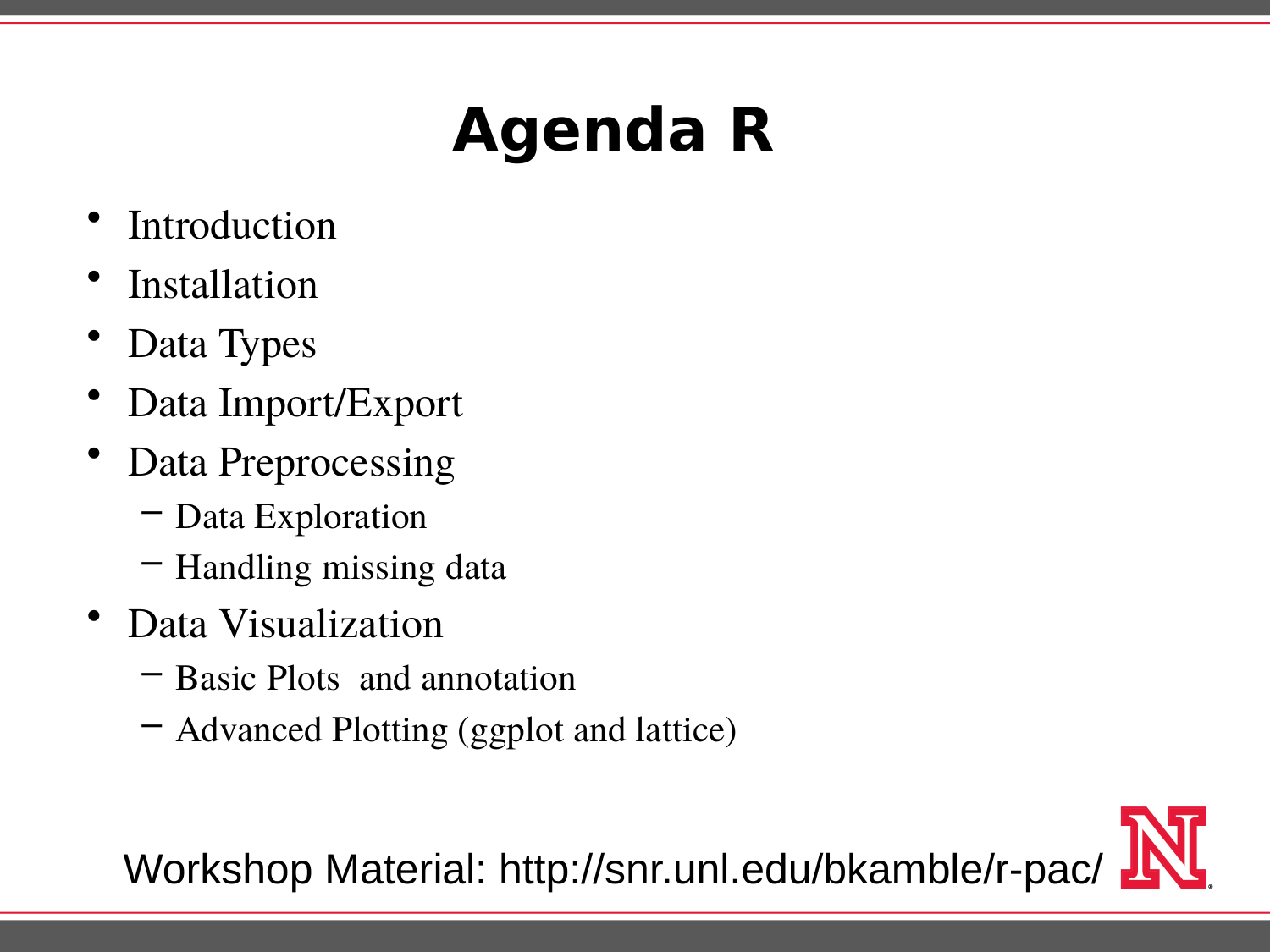

# Agenda R
Introduction
Installation
Data Types
Data Import/Export
Data Preprocessing
Data Exploration
Handling missing data
Data Visualization
Basic Plots  and annotation
Advanced Plotting (ggplot and lattice)

Workshop Material: http://snr.unl.edu/bkamble/r-pac/